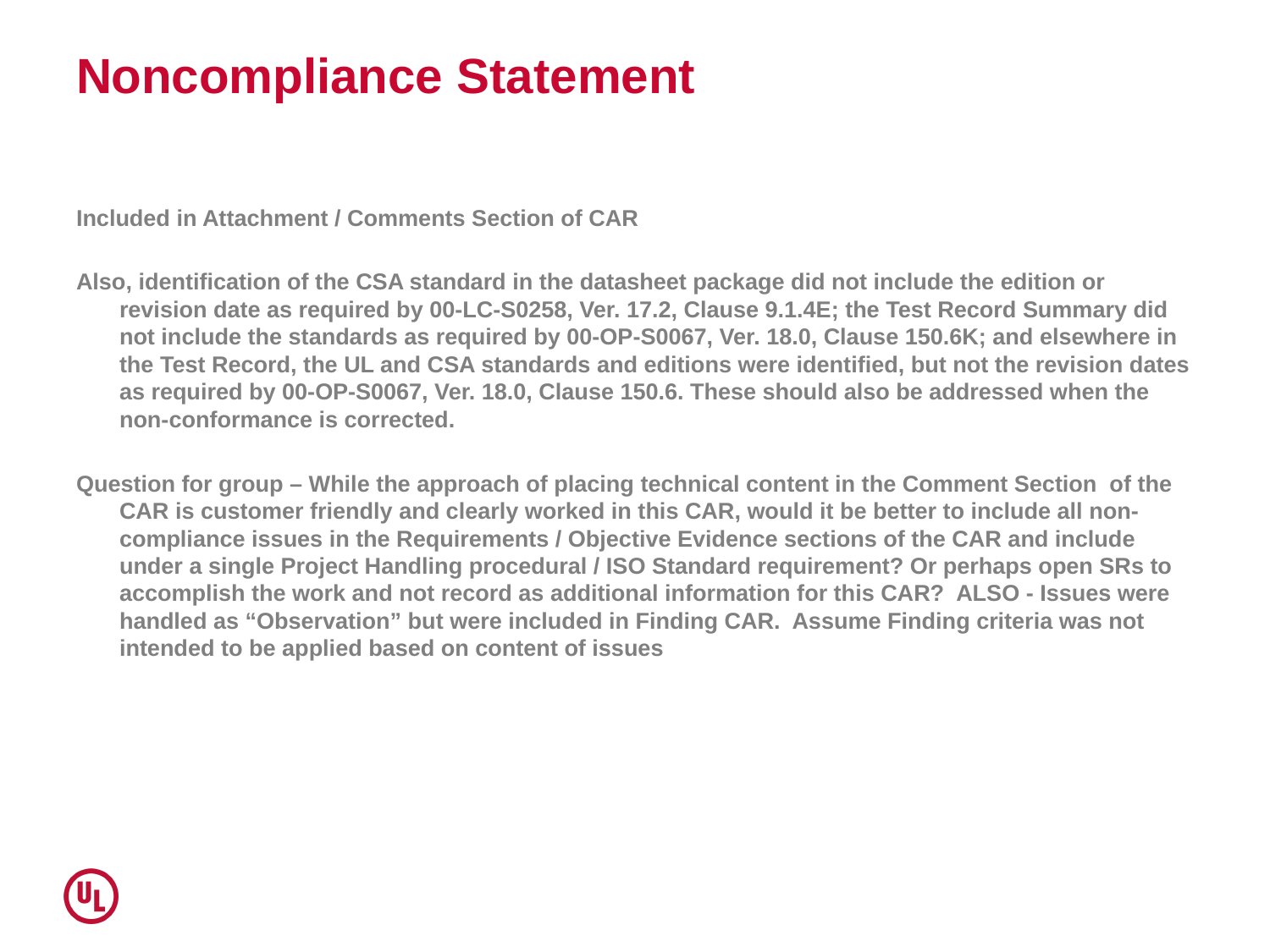

# Noncompliance Statement
Included in Attachment / Comments Section of CAR

Also, identification of the CSA standard in the datasheet package did not include the edition or revision date as required by 00-LC-S0258, Ver. 17.2, Clause 9.1.4E; the Test Record Summary did not include the standards as required by 00-OP-S0067, Ver. 18.0, Clause 150.6K; and elsewhere in the Test Record, the UL and CSA standards and editions were identified, but not the revision dates as required by 00-OP-S0067, Ver. 18.0, Clause 150.6. These should also be addressed when the non-conformance is corrected.

Question for group – While the approach of placing technical content in the Comment Section  of the CAR is customer friendly and clearly worked in this CAR, would it be better to include all non-compliance issues in the Requirements / Objective Evidence sections of the CAR and include under a single Project Handling procedural / ISO Standard requirement? Or perhaps open SRs to accomplish the work and not record as additional information for this CAR?  ALSO - Issues were handled as “Observation” but were included in Finding CAR.  Assume Finding criteria was not intended to be applied based on content of issues